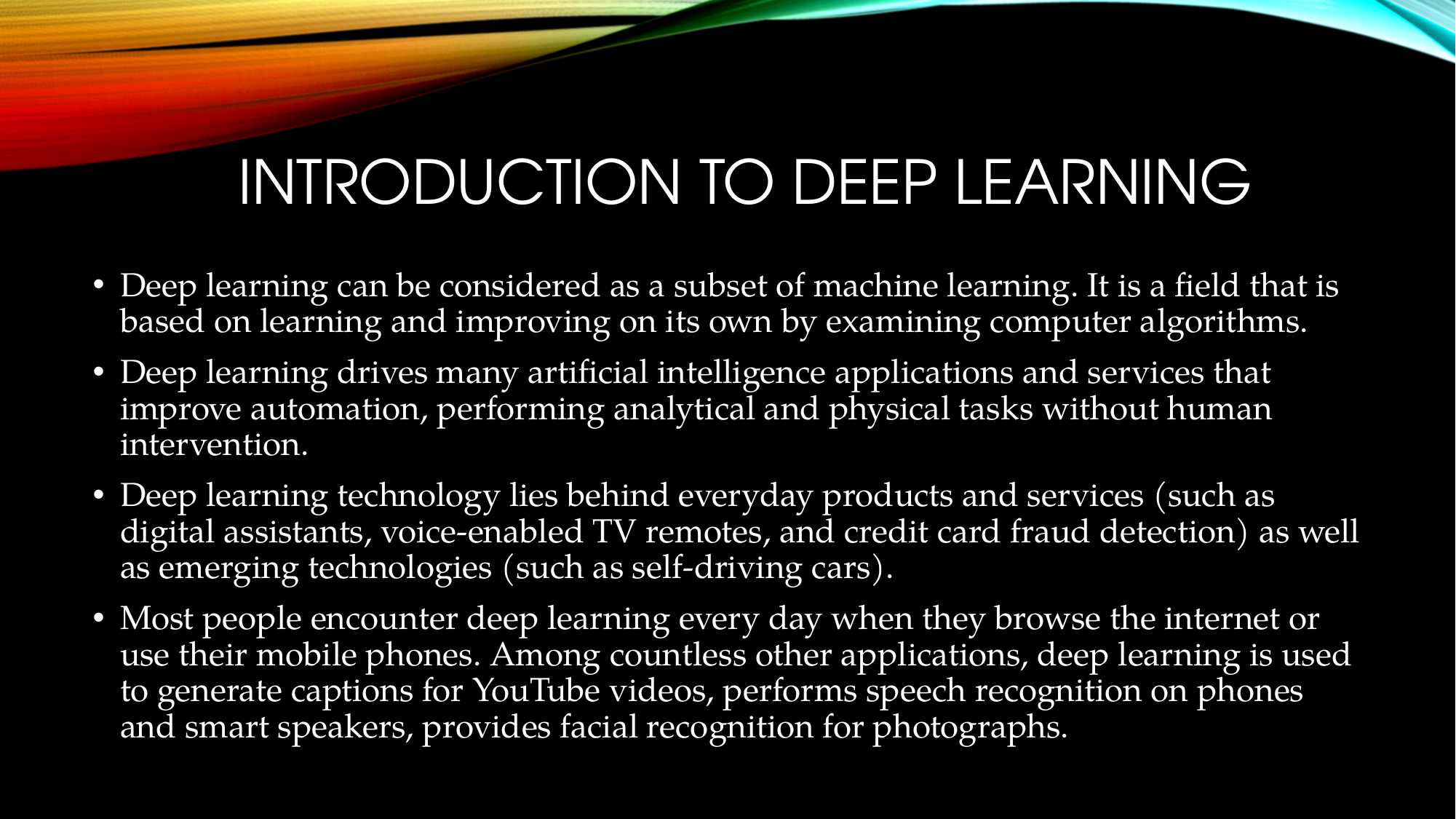

# INTRODUCTION TO DEEP LEARNING
Deep learning can be considered as a subset of machine learning. It is a field that is based on learning and improving on its own by examining computer algorithms.
Deep learning drives many artificial intelligence applications and services that improve automation, performing analytical and physical tasks without human intervention.
Deep learning technology lies behind everyday products and services (such as digital assistants, voice-enabled TV remotes, and credit card fraud detection) as well as emerging technologies (such as self-driving cars).
Most people encounter deep learning every day when they browse the internet or use their mobile phones. Among countless other applications, deep learning is used to generate captions for YouTube videos, performs speech recognition on phones and smart speakers, provides facial recognition for photographs.